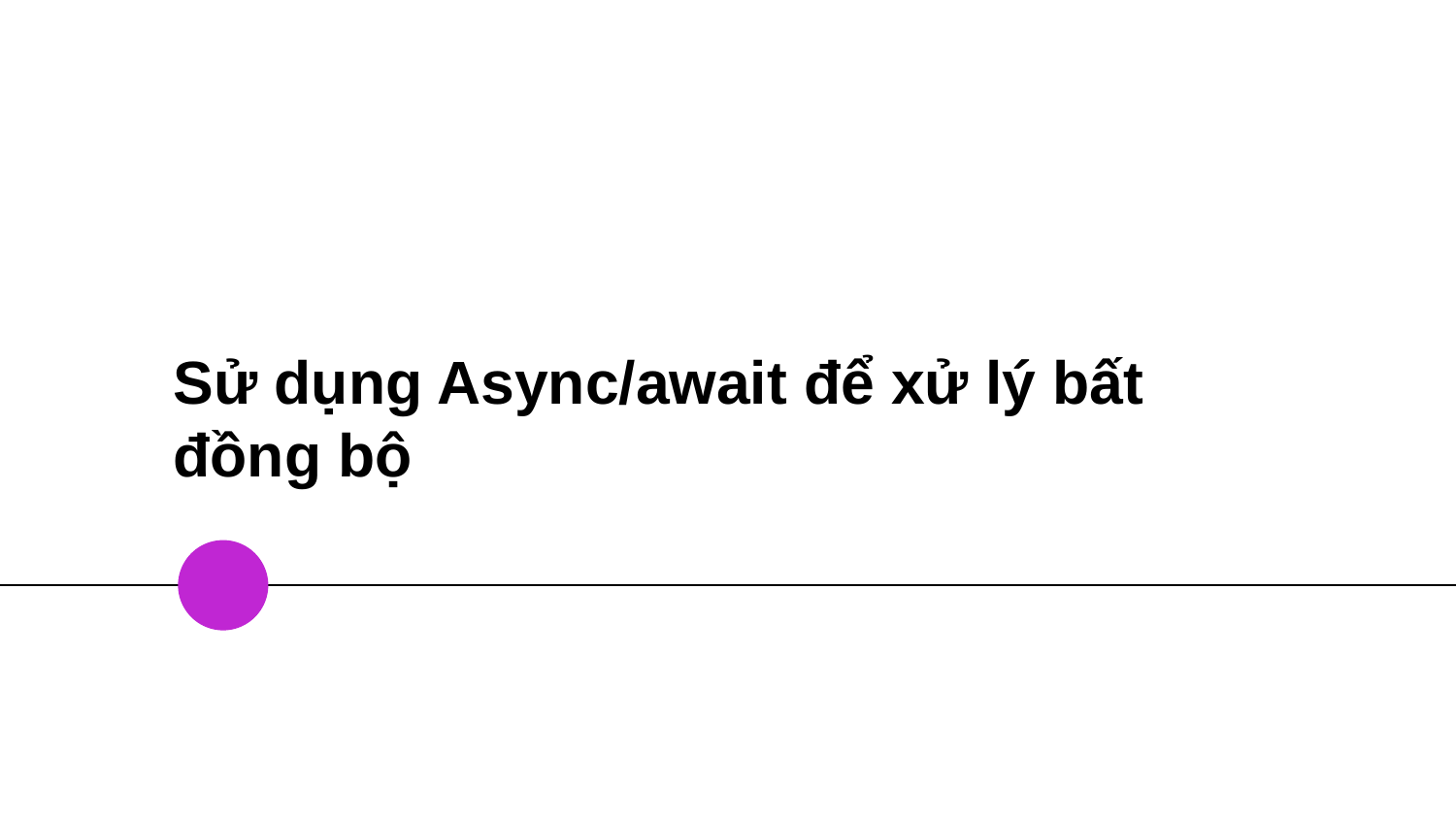

# Sử dụng Async/await để xử lý bất đồng bộ